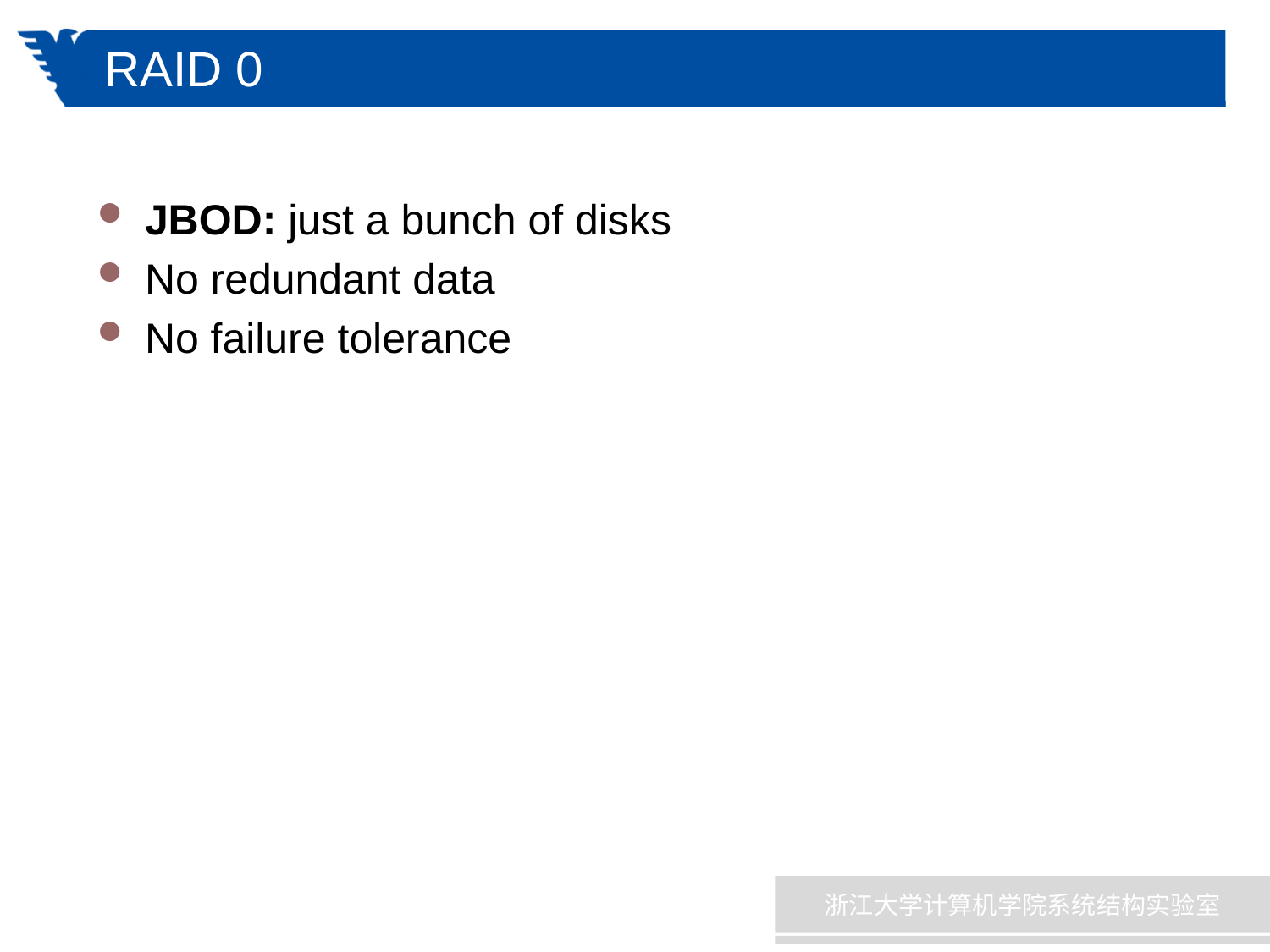

# RAID 0
JBOD: just a bunch of disks
No redundant data
No failure tolerance